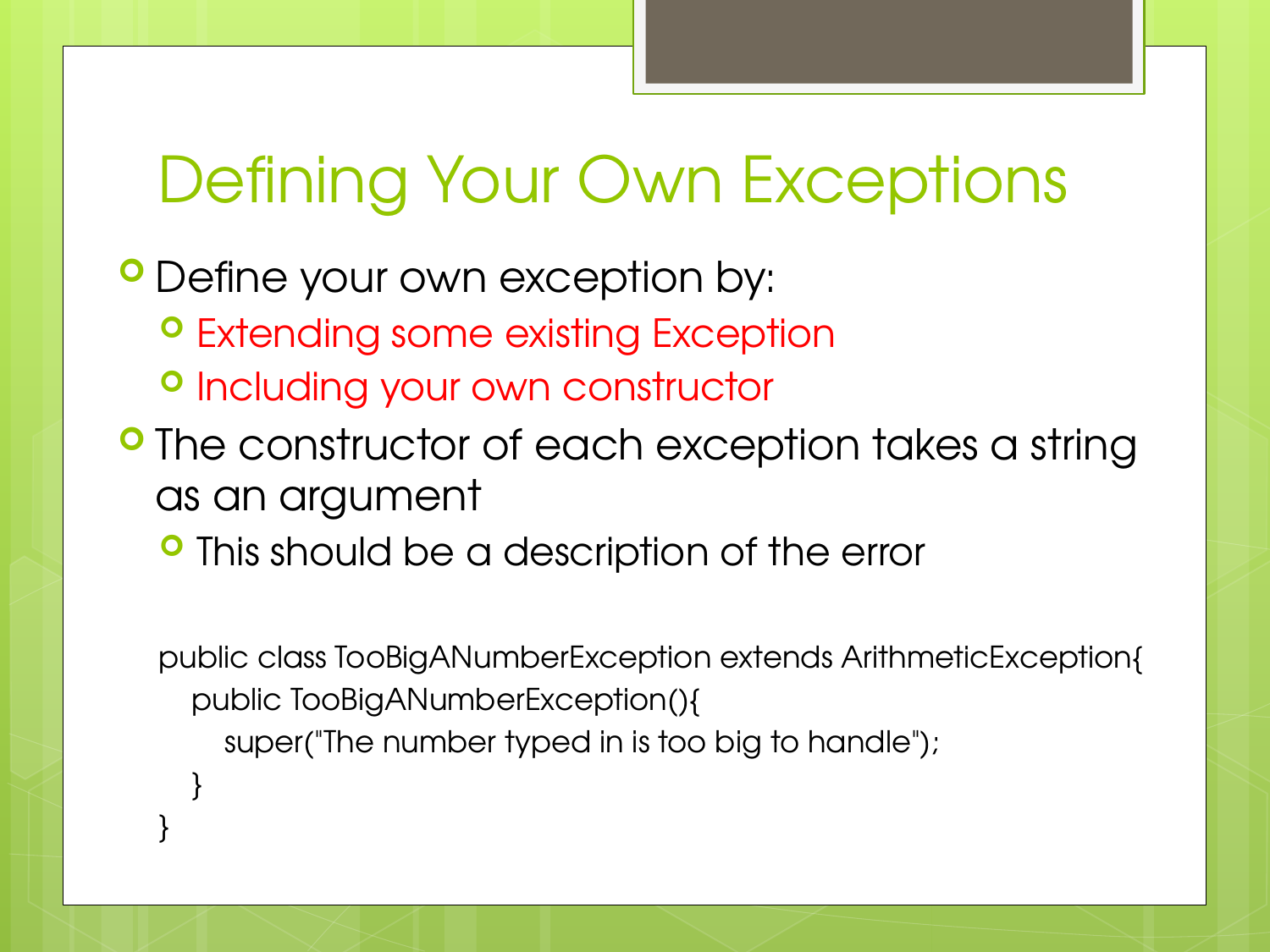

# Defining Your Own Exceptions
Define your own exception by:
Extending some existing Exception
Including your own constructor
The constructor of each exception takes a string as an argument
This should be a description of the error

public class TooBigANumberException extends ArithmeticException{
    public TooBigANumberException(){
        super("The number typed in is too big to handle");
    }
}